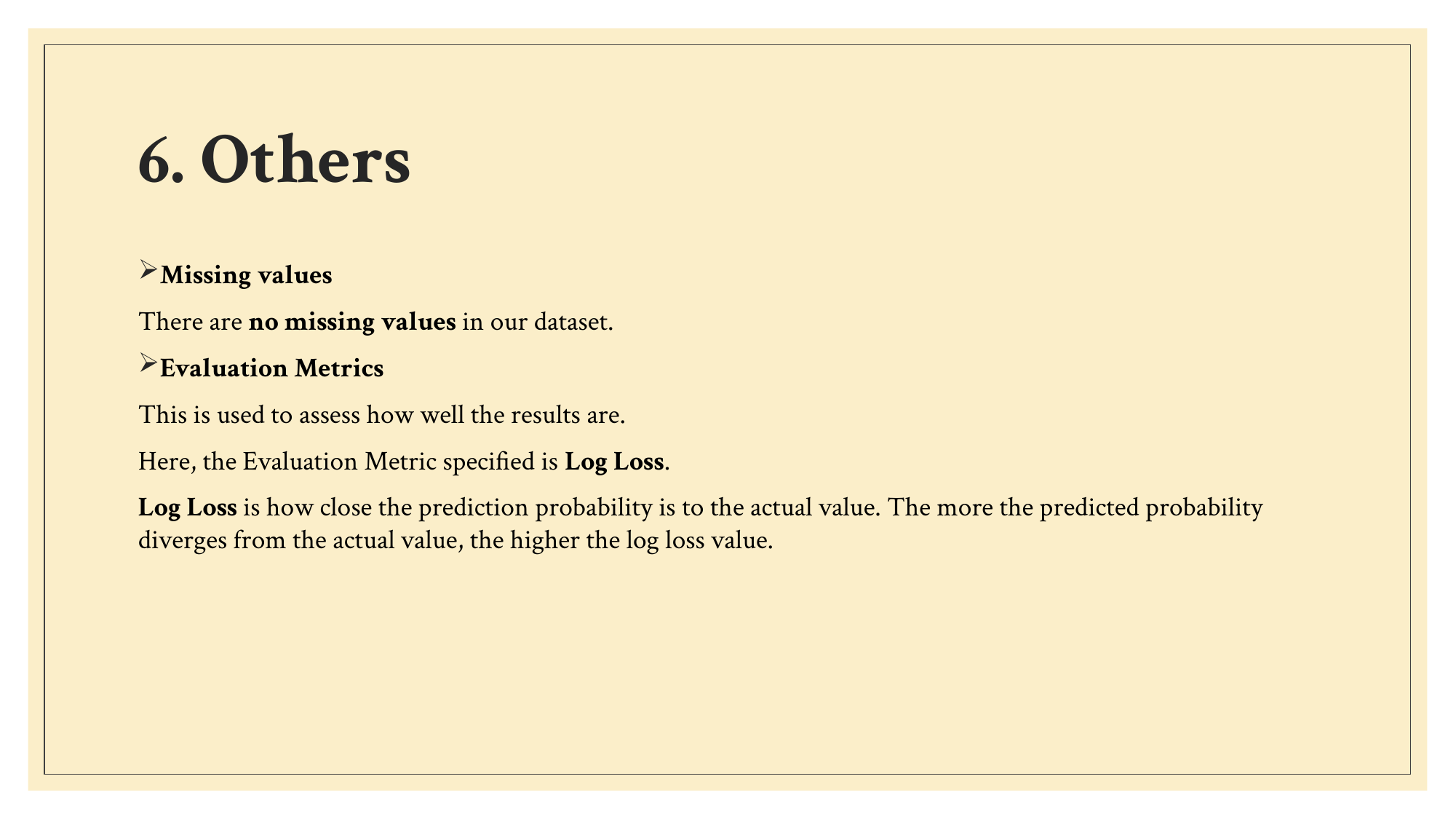

# 6. Others
Missing values
There are no missing values in our dataset.
Evaluation Metrics
This is used to assess how well the results are.
Here, the Evaluation Metric specified is Log Loss.
Log Loss is how close the prediction probability is to the actual value. The more the predicted probability diverges from the actual value, the higher the log loss value.